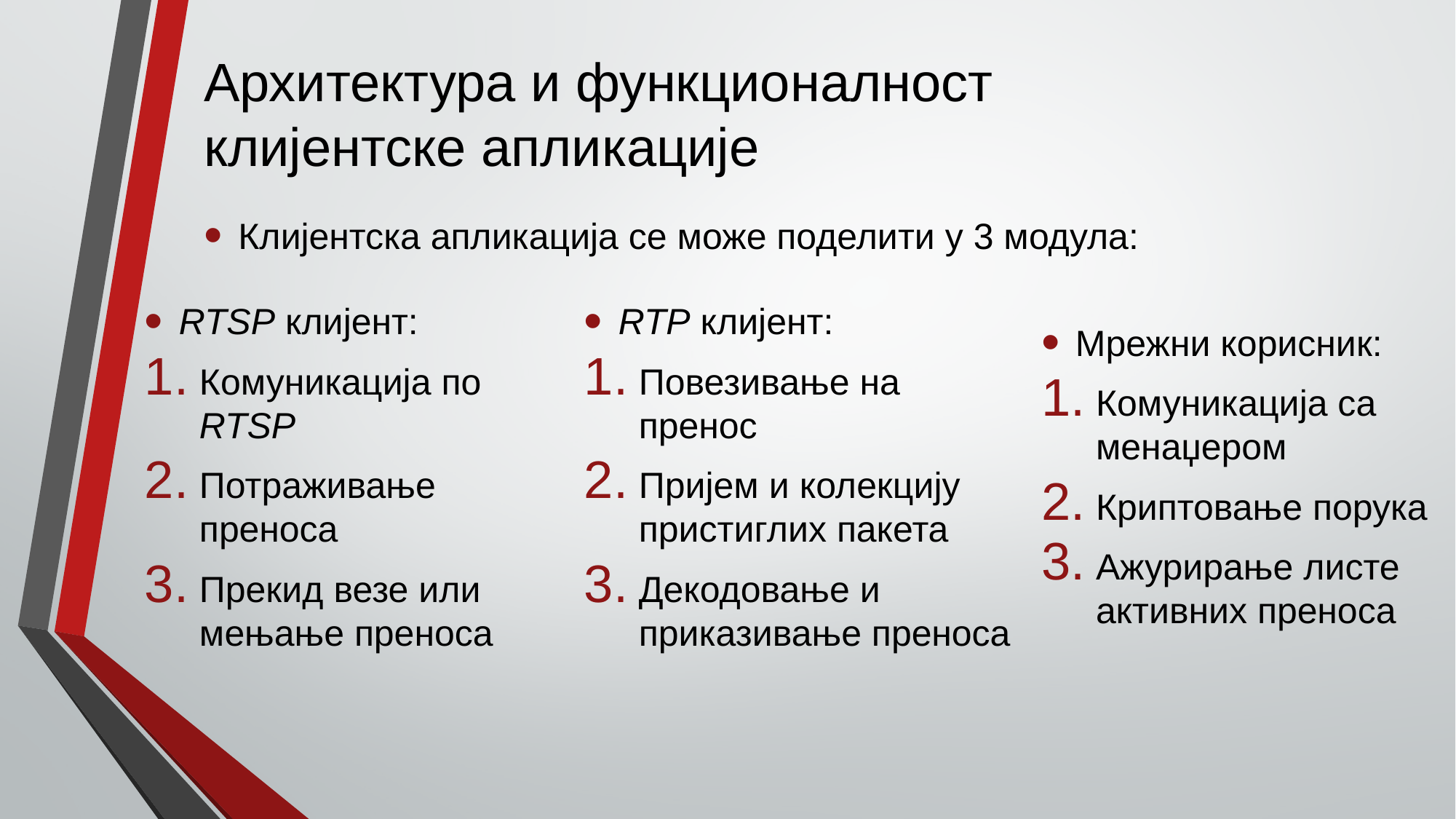

# Архитектура и функционалност клијентске апликације
Клијентска апликација се може поделити у 3 модула:
Мрежни корисник:
Комуникација са менаџером
Криптовање порука
Ажурирање листе активних преноса
RTSP клијент:
Комуникација по RTSP
Потраживање преноса
Прекид везе или мењање преноса
RTP клијент:
Повезивање на пренос
Пријем и колекцију пристиглих пакета
Декодовање и приказивање преноса